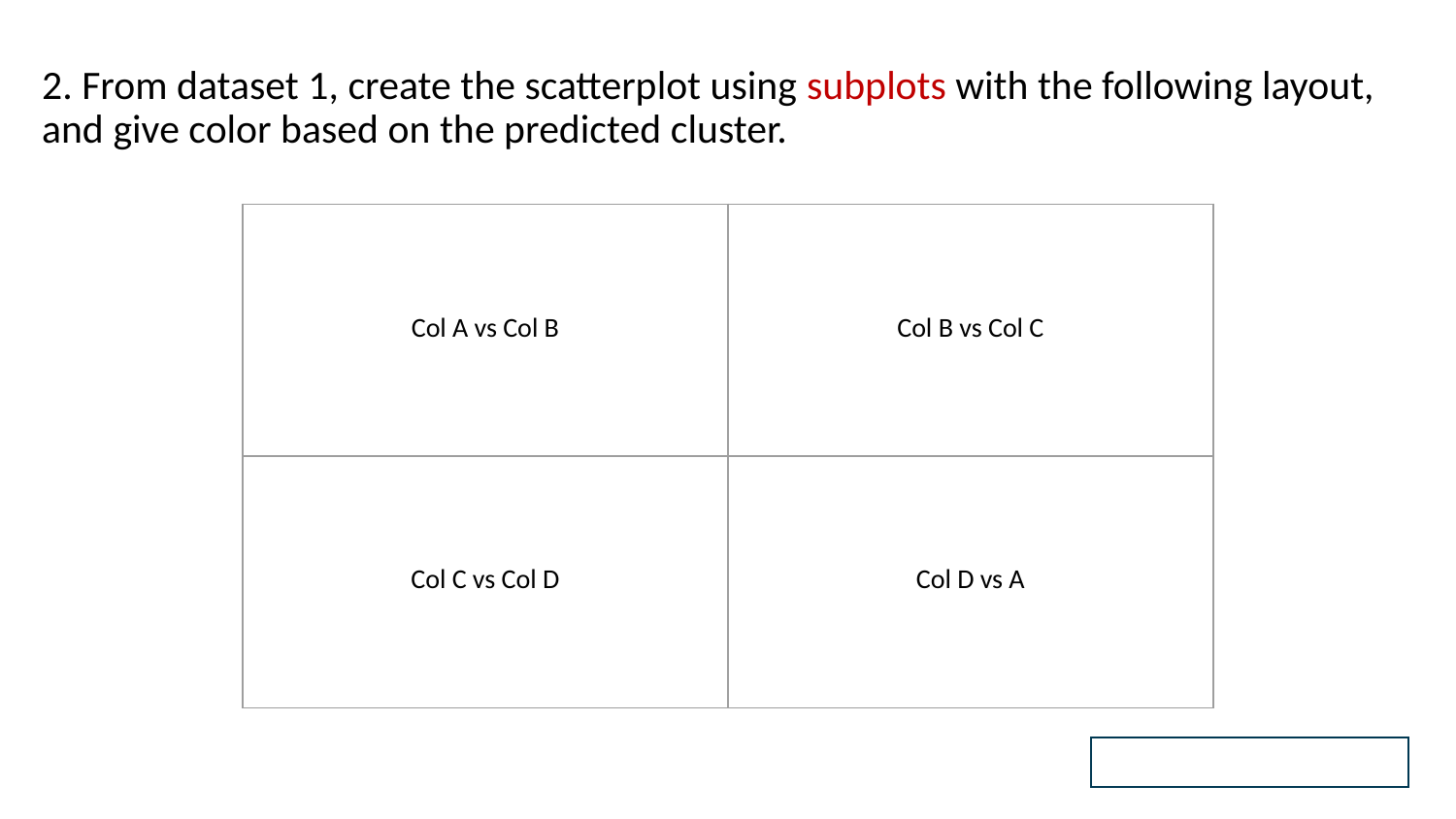

# 2. From dataset 1, create the scatterplot using subplots with the following layout, and give color based on the predicted cluster.
| Col A vs Col B | Col B vs Col C |
| --- | --- |
| Col C vs Col D | Col D vs A |